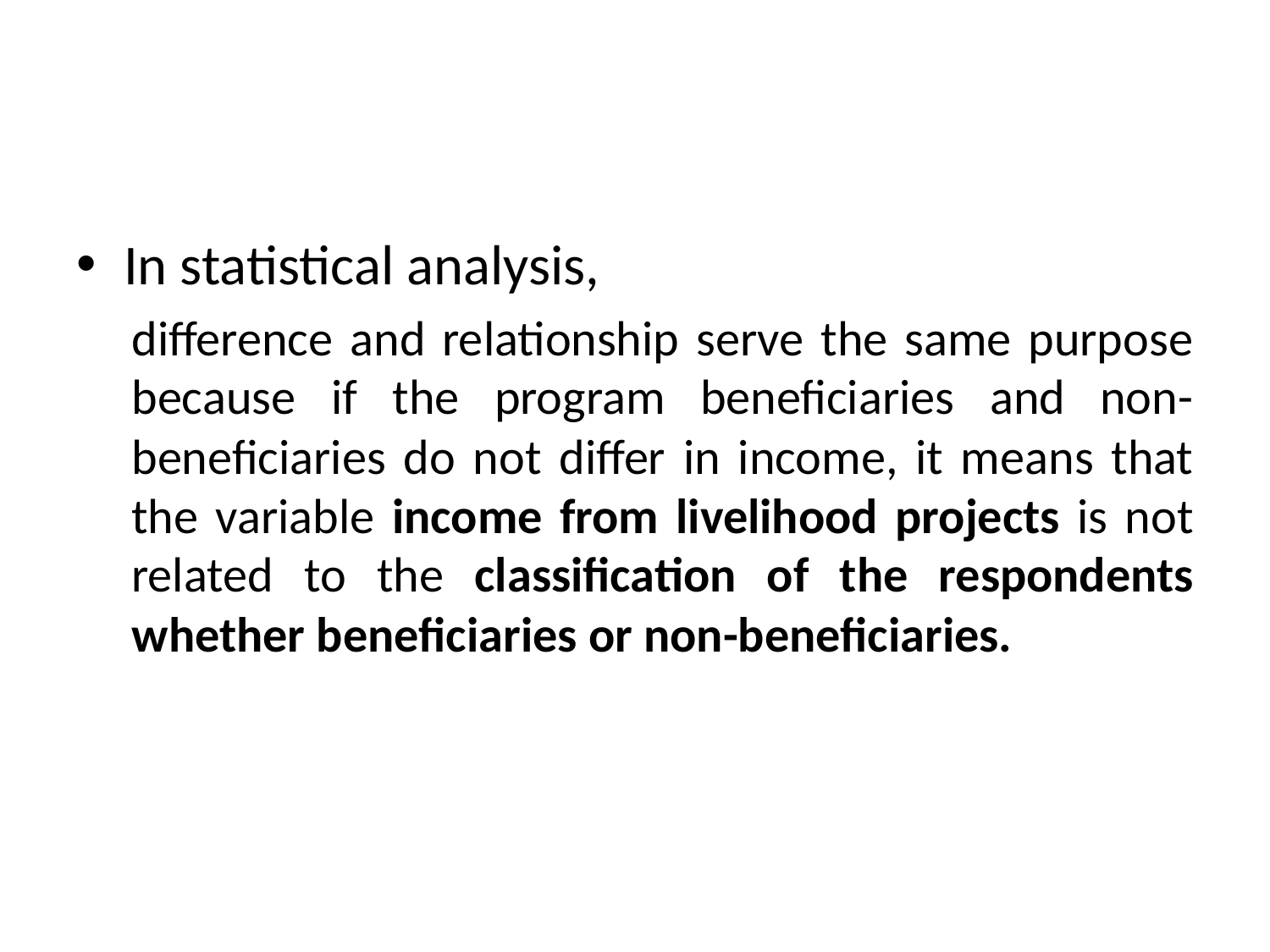

#
In statistical analysis,
difference and relationship serve the same purpose because if the program beneficiaries and non-beneficiaries do not differ in income, it means that the variable income from livelihood projects is not related to the classification of the respondents whether beneficiaries or non-beneficiaries.